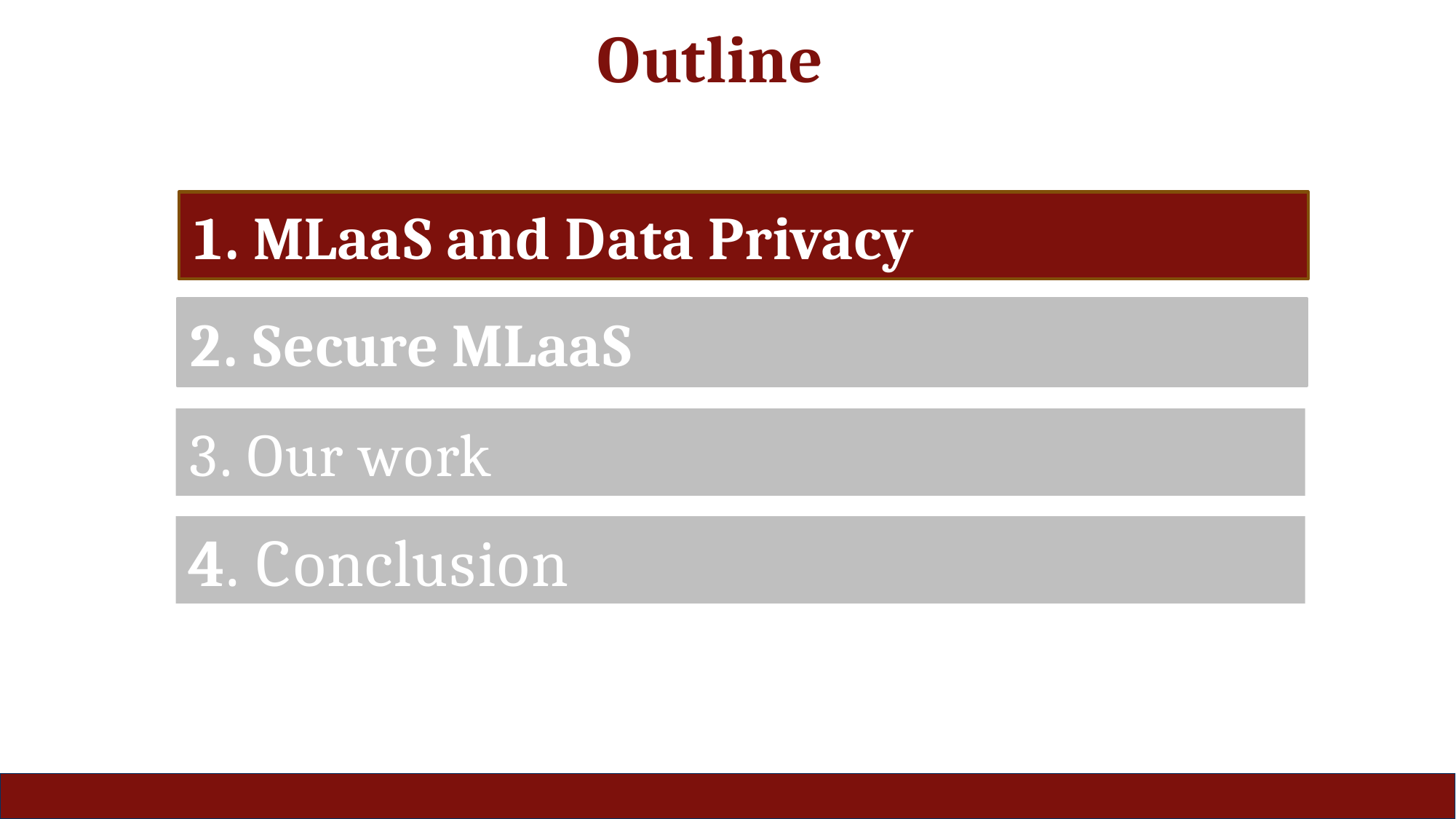

# Outline
1. MLaaS and Data Privacy
2. Secure MLaaS
3. Our work
4. Conclusion